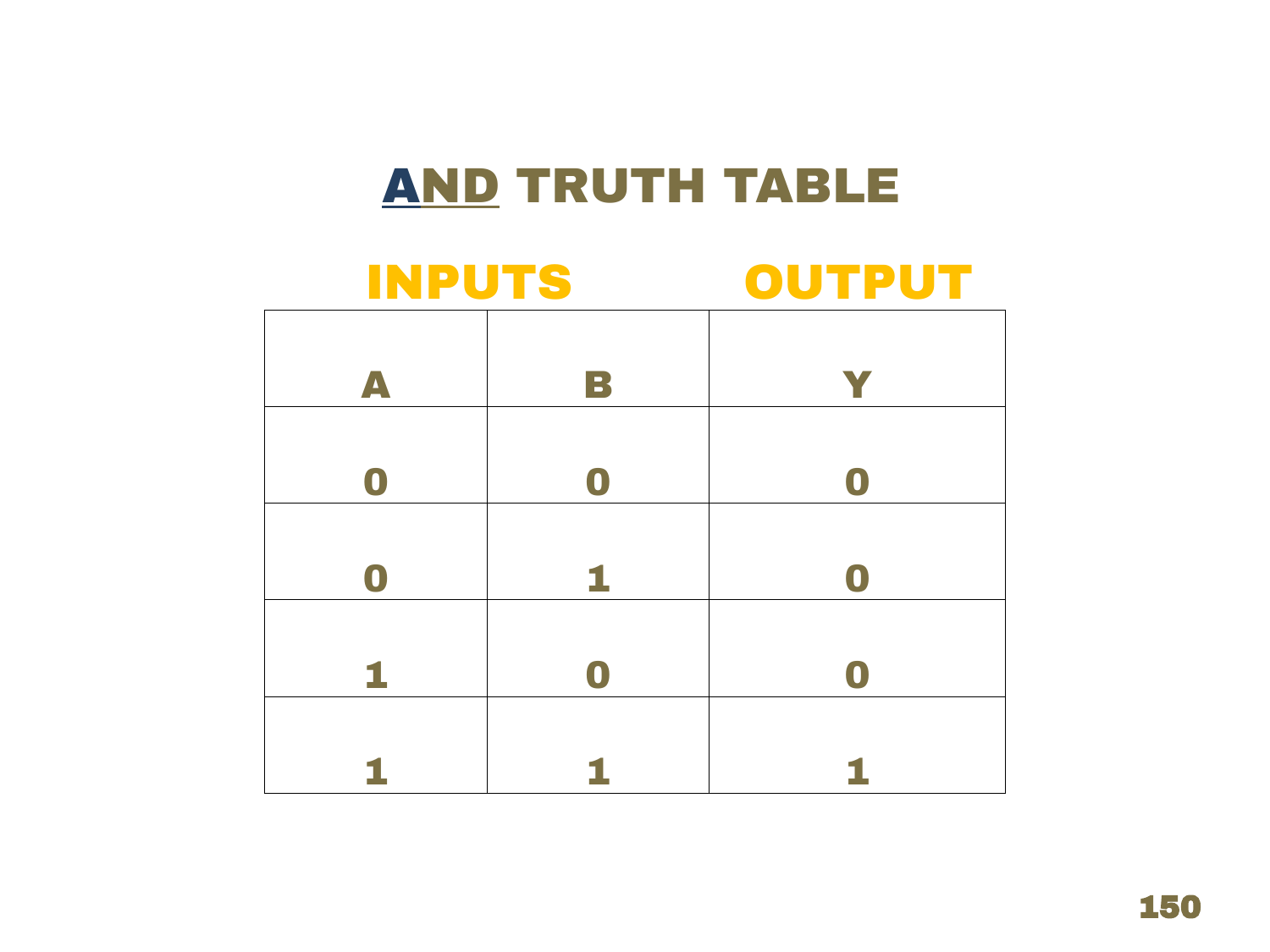

| AND TRUTH TABLE |  |  |
| --- | --- | --- |
| INPUTS |  | OUTPUT |
| A | B | Y |
| 0 | 0 | 0 |
| 0 | 1 | 0 |
| 1 | 0 | 0 |
| 1 | 1 | 1 |
150